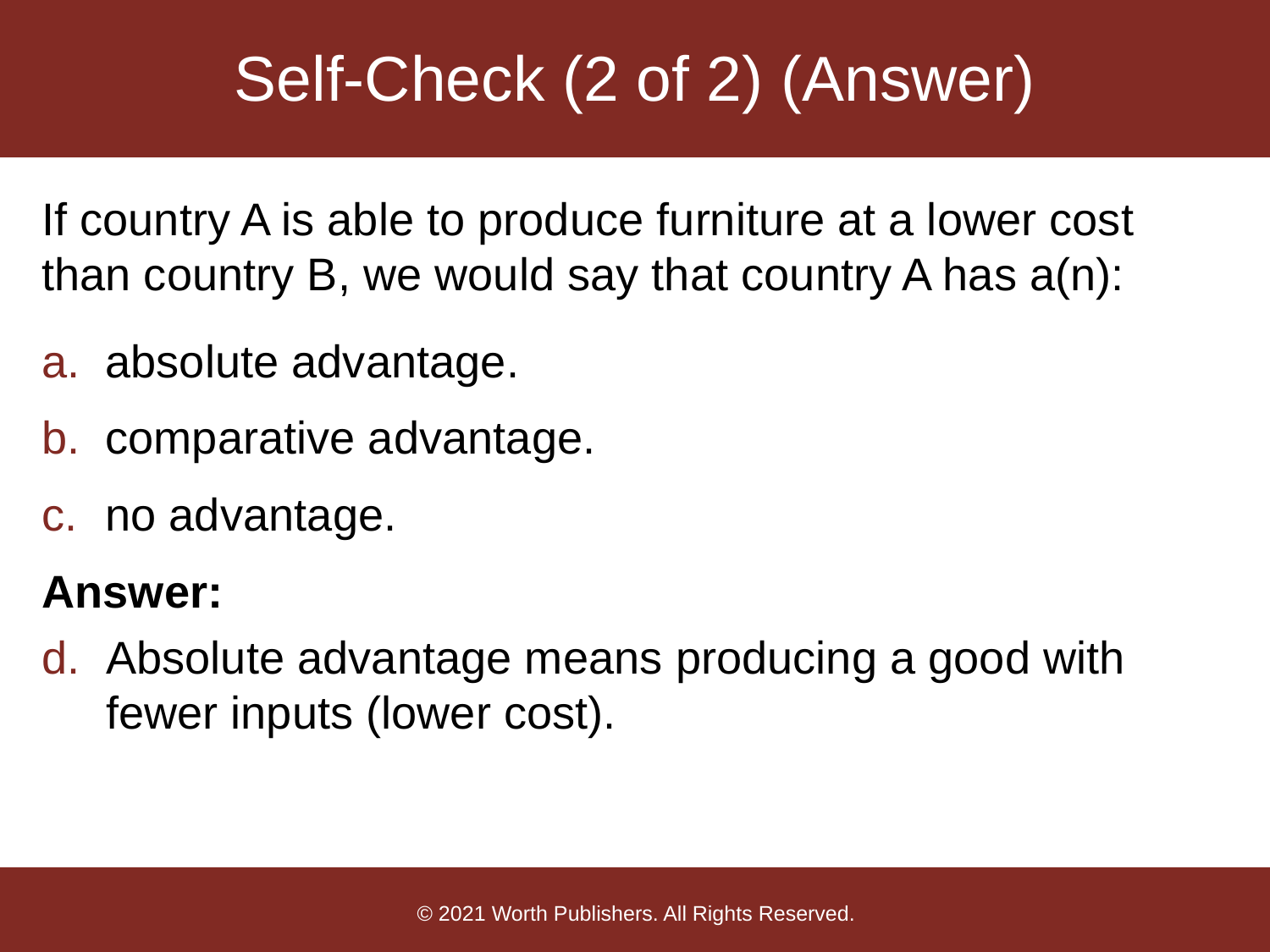

# Self-Check (2 of 2) (Answer)
If country A is able to produce furniture at a lower cost than country B, we would say that country A has a(n):
absolute advantage.
comparative advantage.
no advantage.
Answer:
Absolute advantage means producing a good with fewer inputs (lower cost).